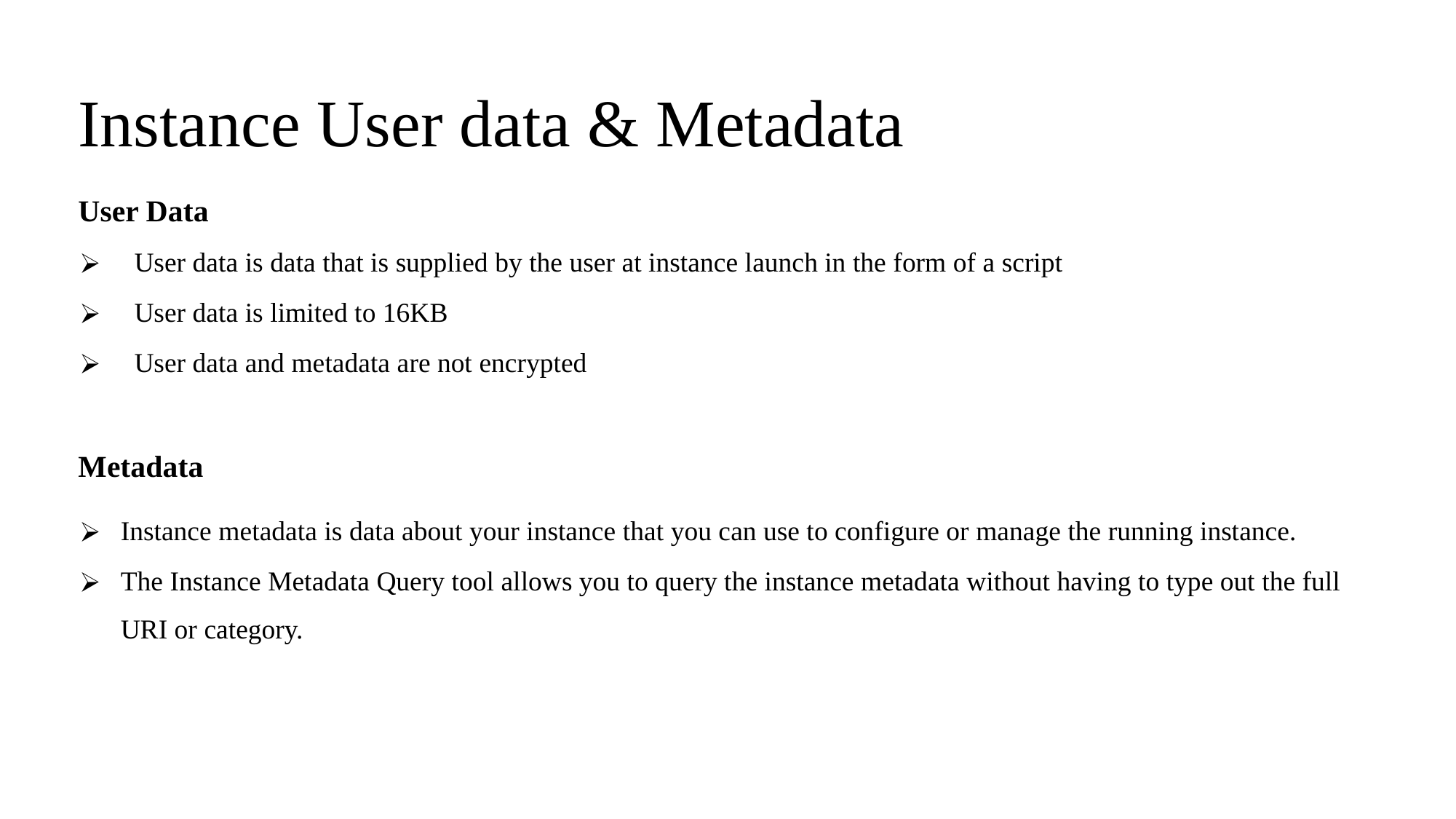

# Instance User data & Metadata
User Data
User data is data that is supplied by the user at instance launch in the form of a script
User data is limited to 16KB
User data and metadata are not encrypted

Metadata
Instance metadata is data about your instance that you can use to configure or manage the running instance.
The Instance Metadata Query tool allows you to query the instance metadata without having to type out the full URI or category.